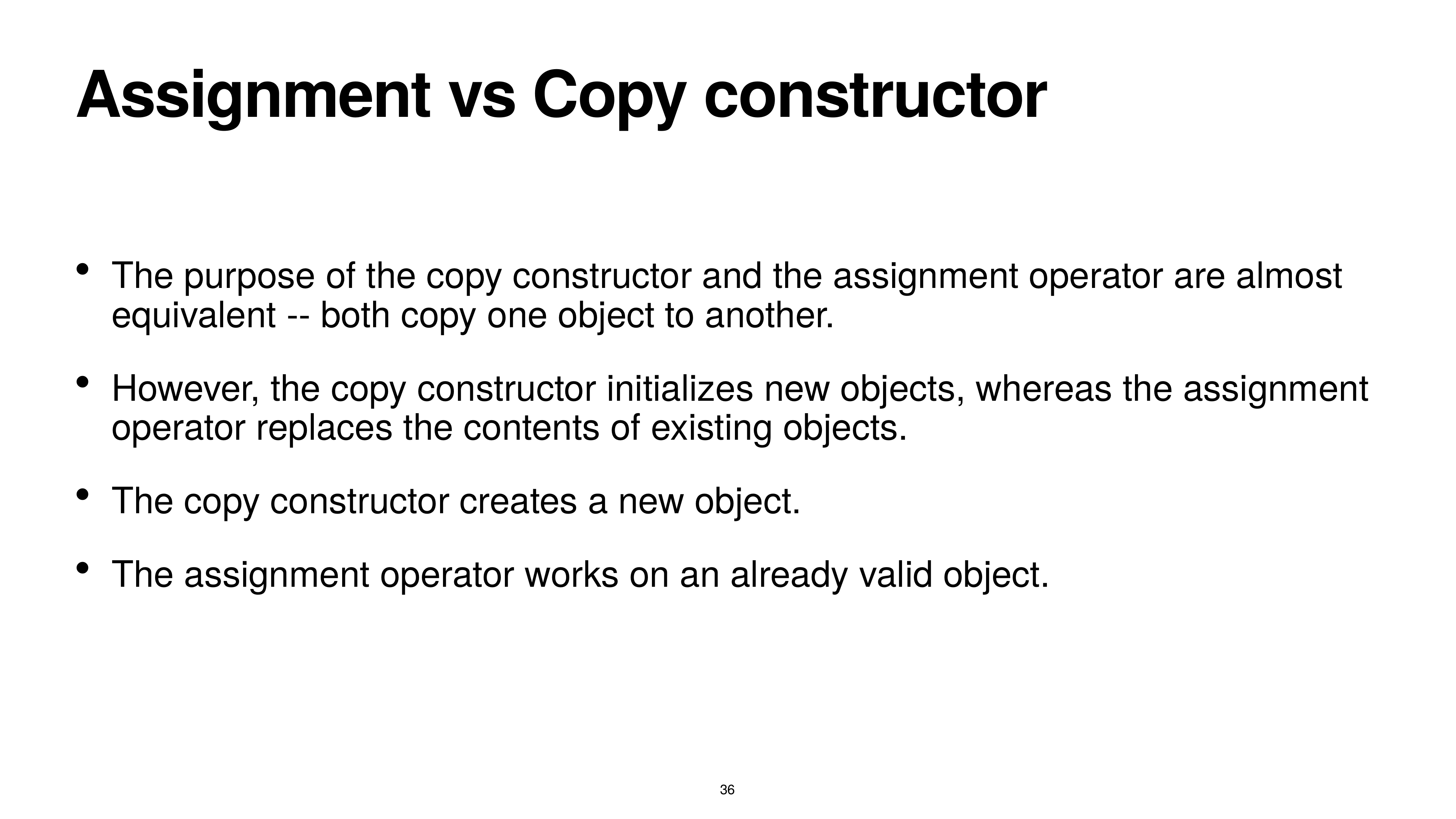

# Assignment vs Copy constructor

The purpose of the copy constructor and the assignment operator are almost equivalent -- both copy one object to another.
However, the copy constructor initializes new objects, whereas the assignment operator replaces the contents of existing objects.
The copy constructor creates a new object.
The assignment operator works on an already valid object.
36